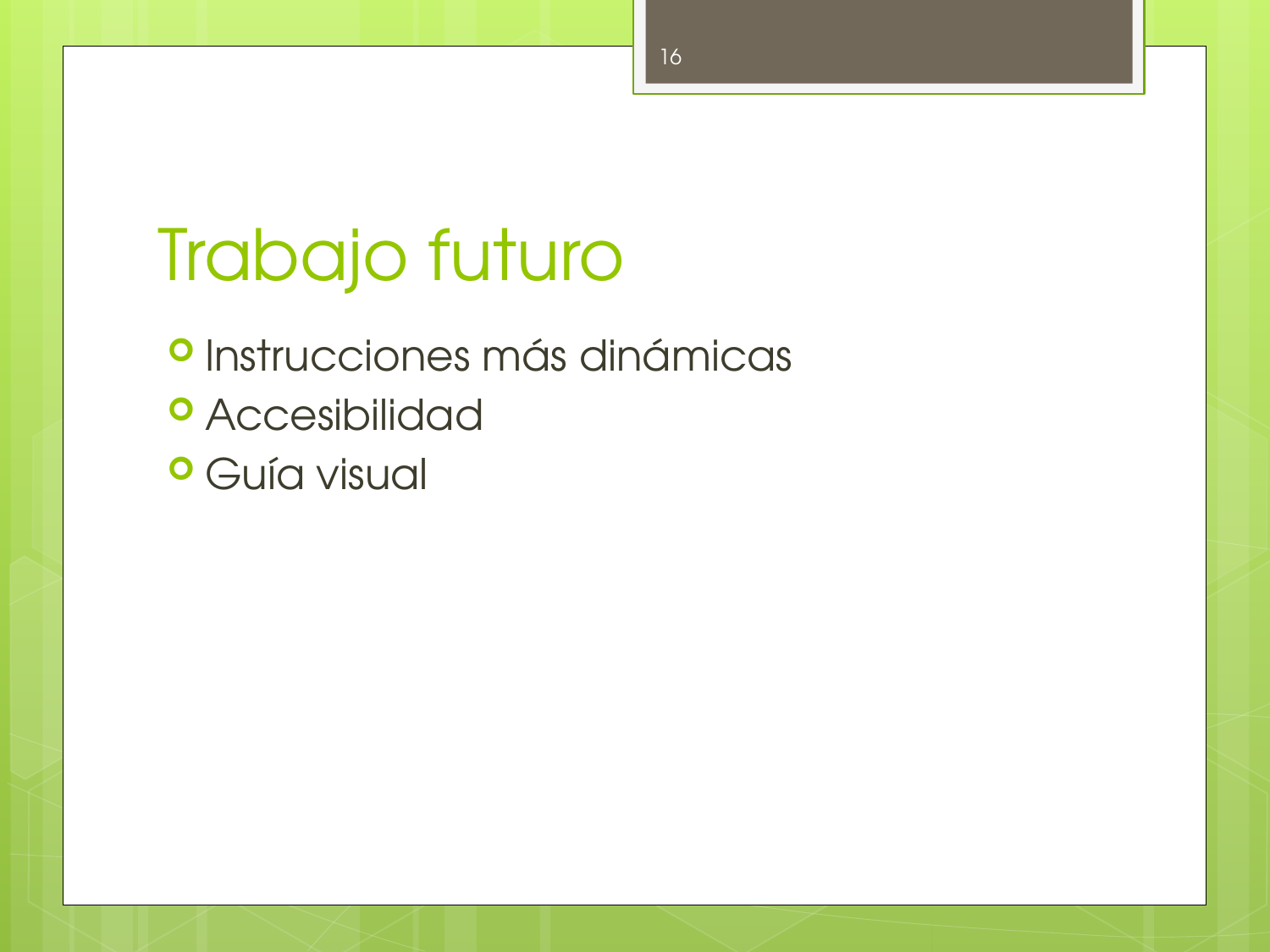

16
# Trabajo futuro
Instrucciones más dinámicas
Accesibilidad
Guía visual